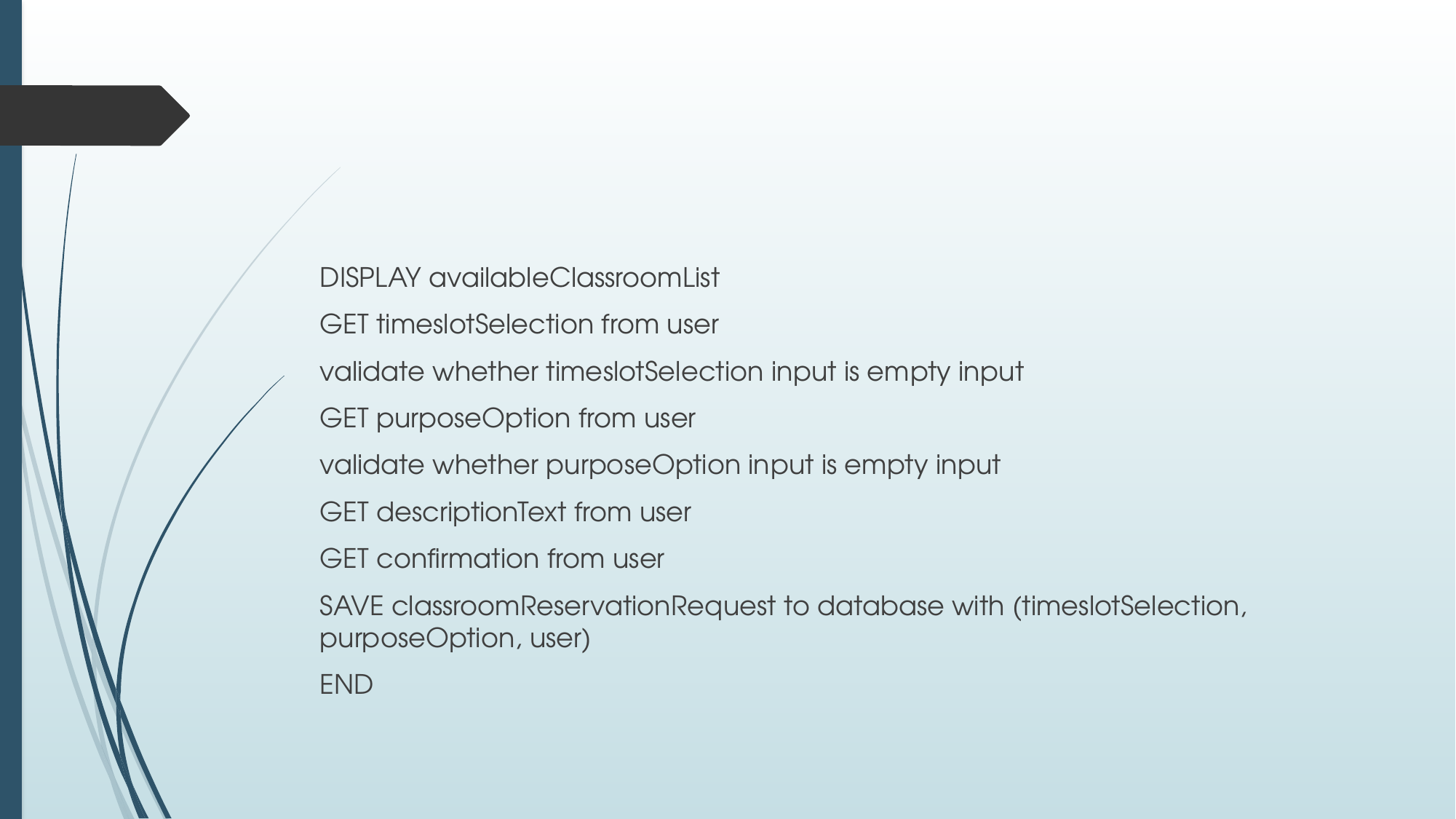

#
DISPLAY availableClassroomList
GET timeslotSelection from user
validate whether timeslotSelection input is empty input
GET purposeOption from user
validate whether purposeOption input is empty input
GET descriptionText from user
GET confirmation from user
SAVE classroomReservationRequest to database with (timeslotSelection, purposeOption, user)
END